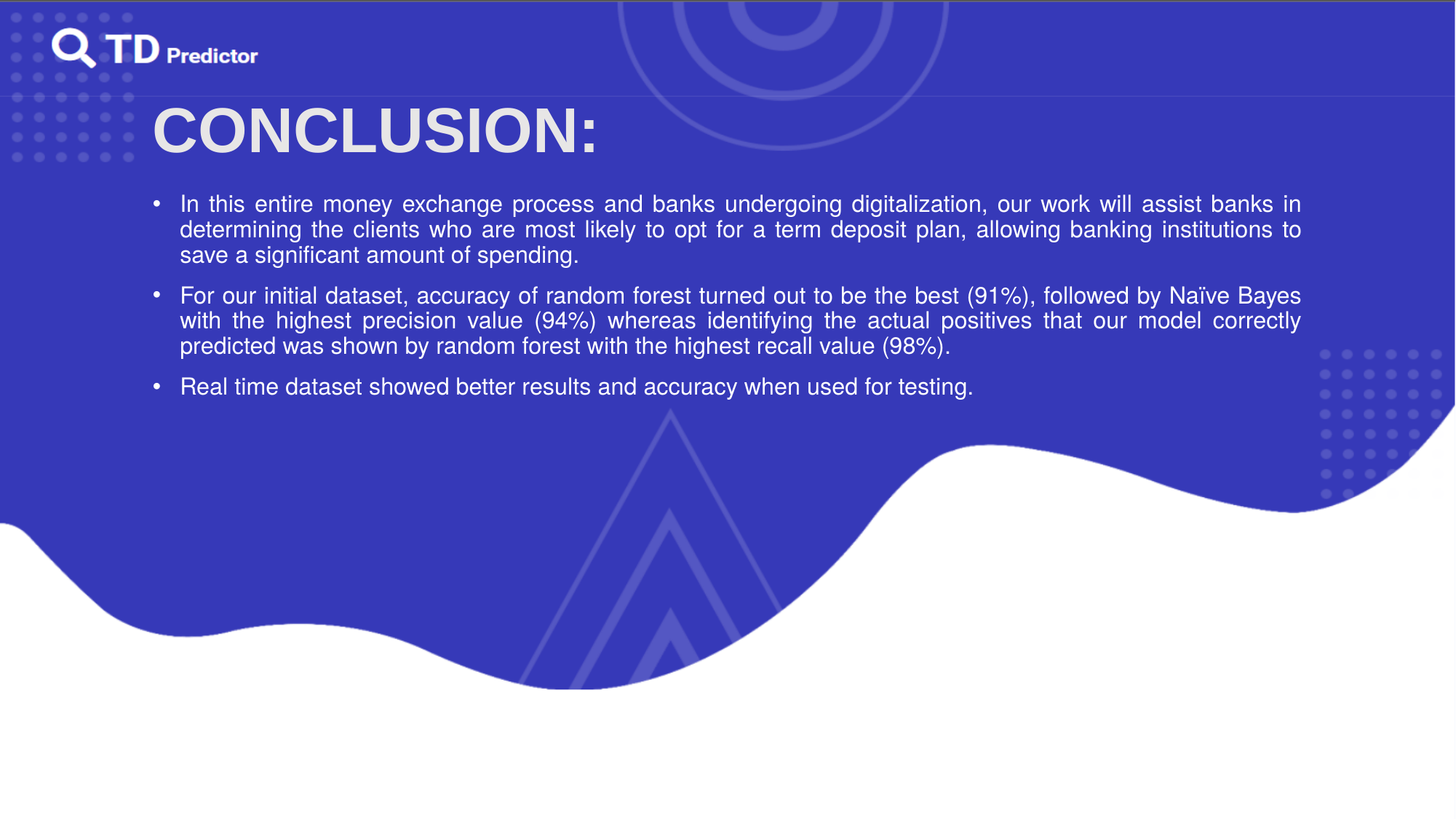

# CONCLUSION:
In this entire money exchange process and banks undergoing digitalization, our work will assist banks in determining the clients who are most likely to opt for a term deposit plan, allowing banking institutions to save a significant amount of spending.
For our initial dataset, accuracy of random forest turned out to be the best (91%), followed by Naïve Bayes with the highest precision value (94%) whereas identifying the actual positives that our model correctly predicted was shown by random forest with the highest recall value (98%).
Real time dataset showed better results and accuracy when used for testing.